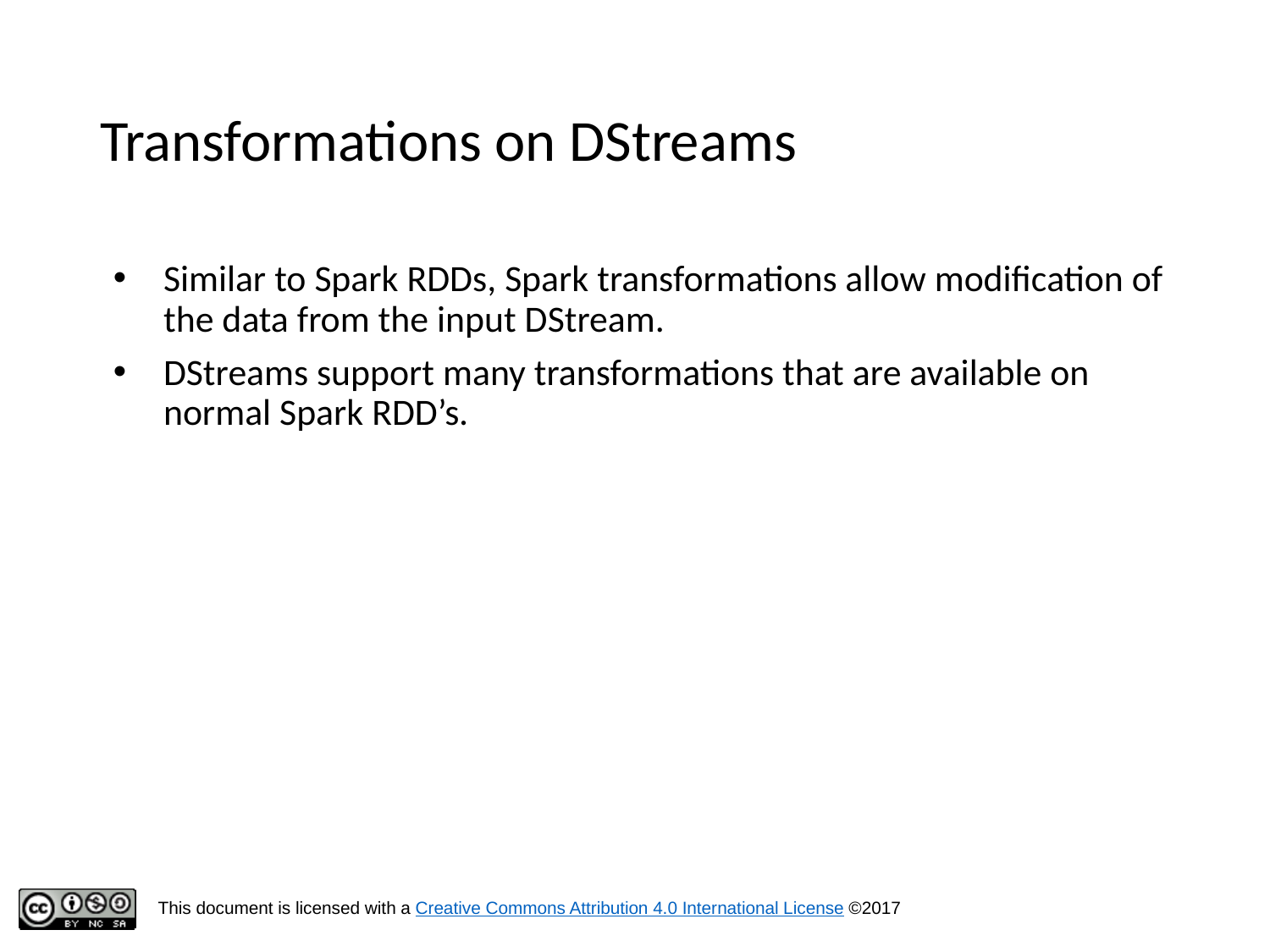

# Transformations on DStreams
Similar to Spark RDDs, Spark transformations allow modification of the data from the input DStream.
DStreams support many transformations that are available on normal Spark RDD’s.